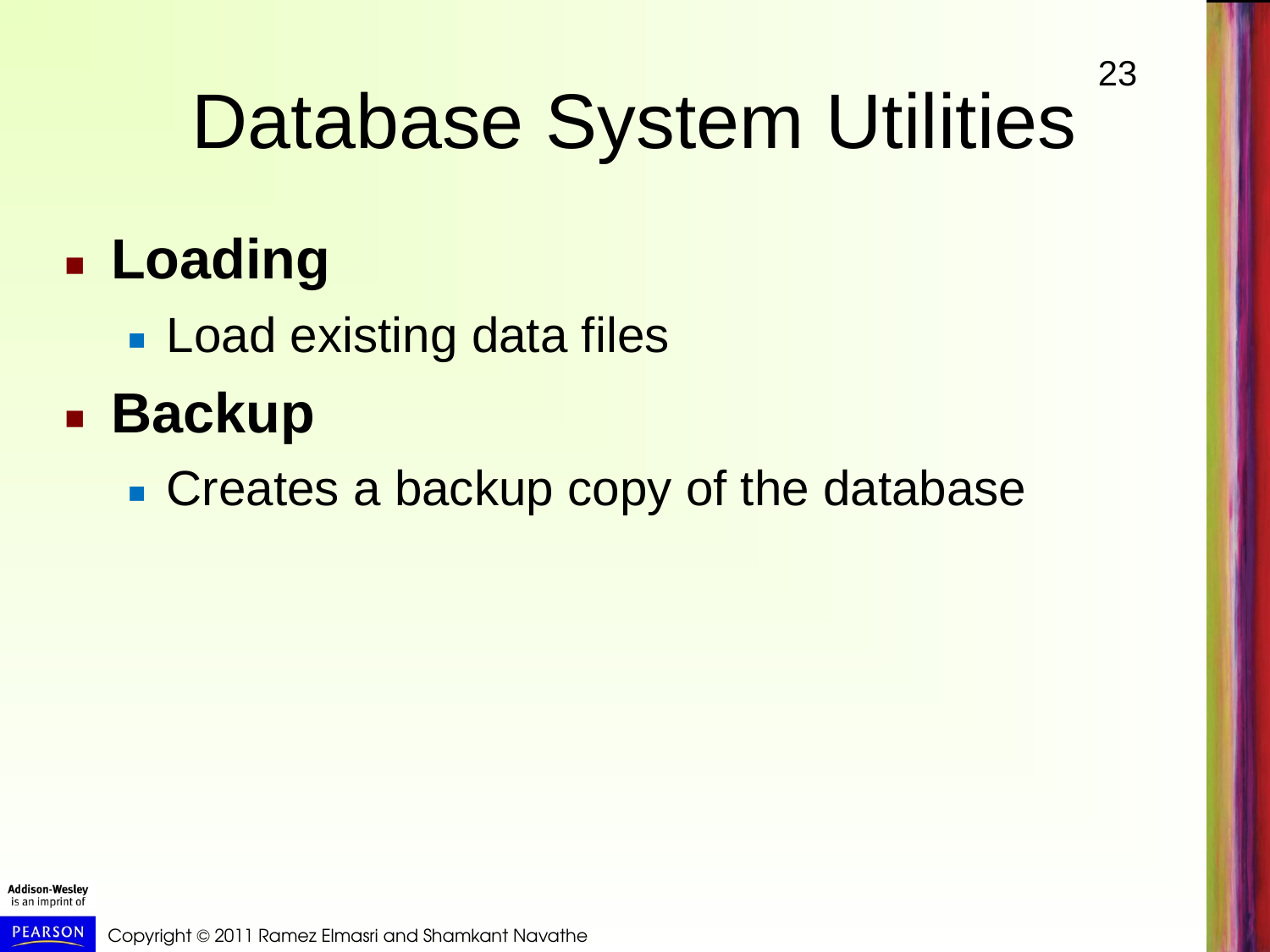

# Database System Utilities
Loading
Load existing data files
Backup
Creates a backup copy of the database